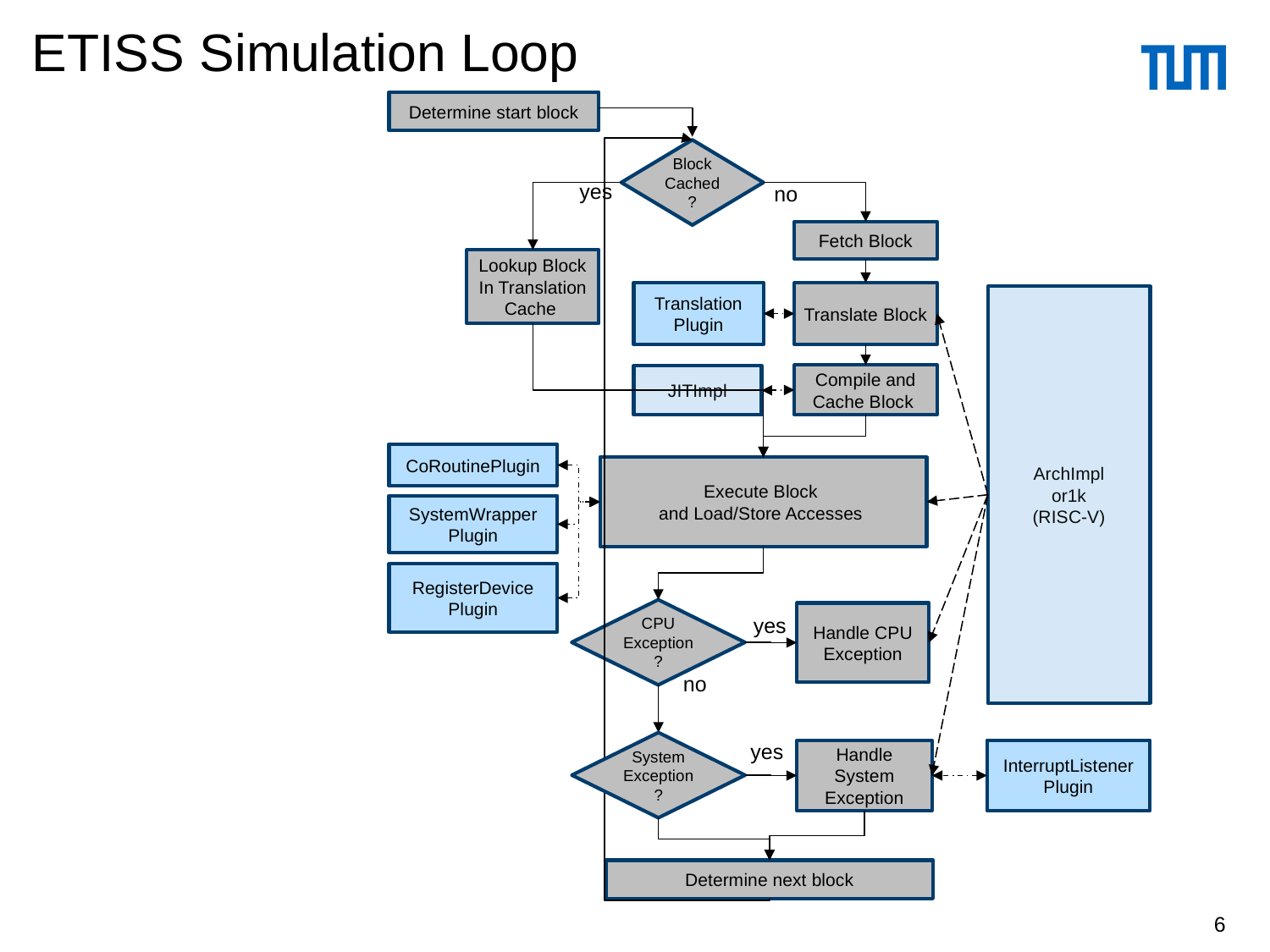

# ETISS Simulation Loop
Determine start block
Block Cached?
yes
no
Fetch Block
Lookup Block
In Translation Cache
Translation Plugin
Translate Block
ArchImpl
or1k
(RISC-V)
Compile and Cache Block
JITImpl
CoRoutinePlugin
Execute Block
and Load/Store Accesses
SystemWrapper Plugin
RegisterDevice Plugin
CPU Exception?
Handle CPU Exception
yes
no
yes
System Exception?
Handle System Exception
InterruptListener
Plugin
Determine next block
6